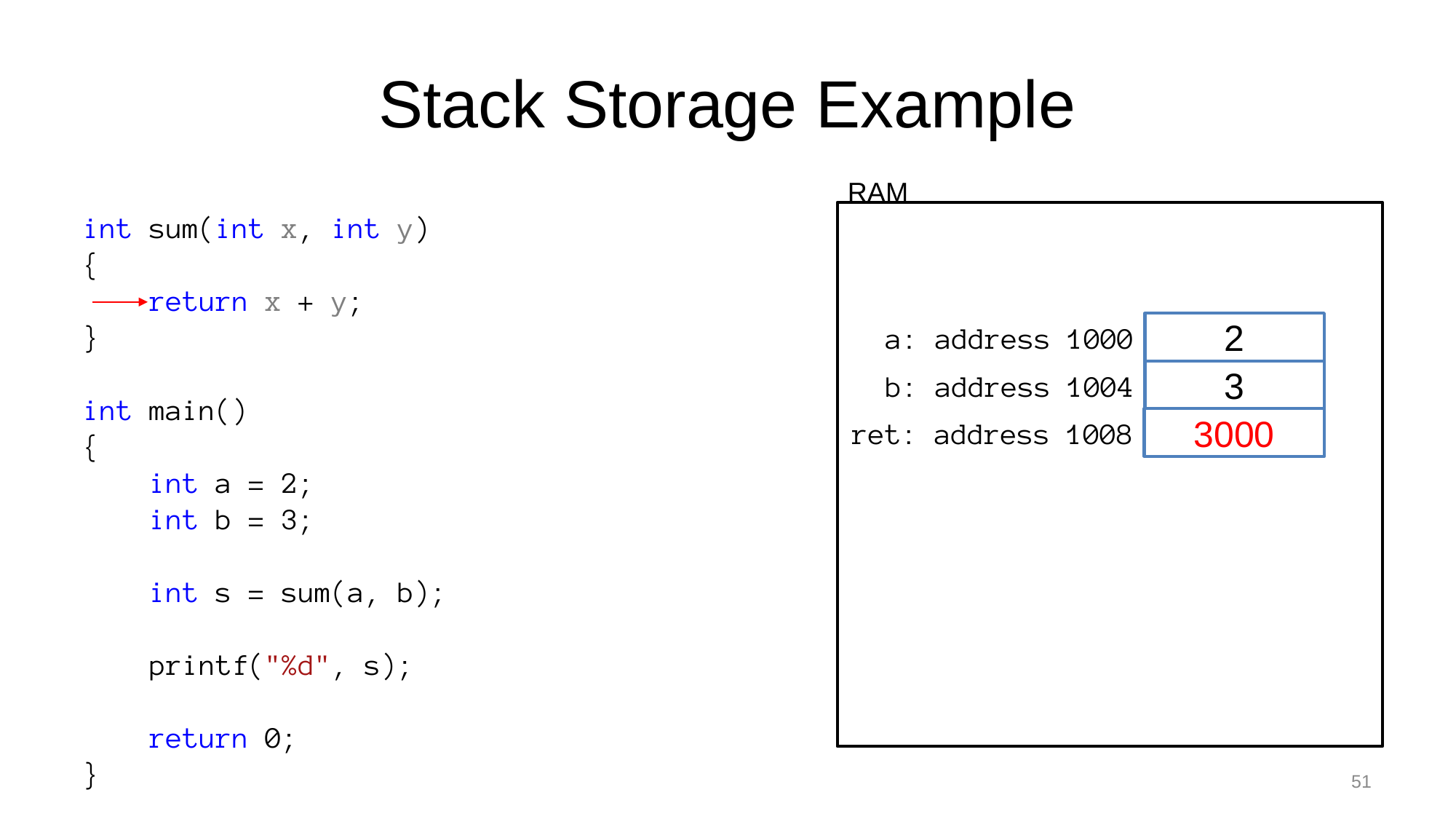

# Stack Storage Example
RAM
int sum(int x, int y)
{
    return x + y;
}

int main()
{
    int a = 2;
    int b = 3;

    int s = sum(a, b);

    printf("%d", s);

    return 0;
}

a: address 1000
2
b: address 1004
3
ret: address 1008
3000
51